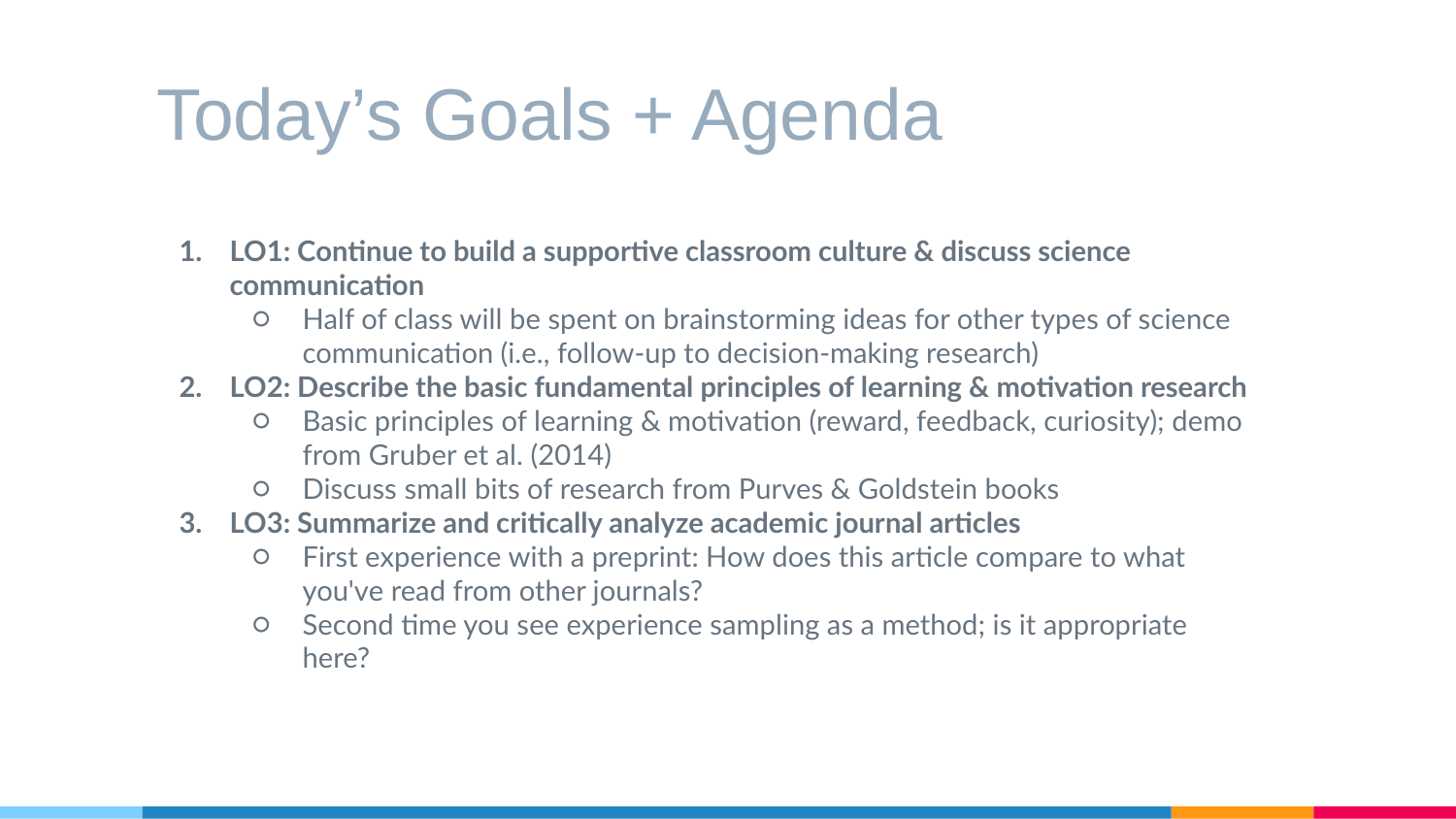

# Today’s Goals + Agenda
LO1: Continue to build a supportive classroom culture & discuss science communication
Half of class will be spent on brainstorming ideas for other types of science communication (i.e., follow-up to decision-making research)
LO2: Describe the basic fundamental principles of learning & motivation research
Basic principles of learning & motivation (reward, feedback, curiosity); demo from Gruber et al. (2014)
Discuss small bits of research from Purves & Goldstein books
LO3: Summarize and critically analyze academic journal articles
First experience with a preprint: How does this article compare to what you've read from other journals?
Second time you see experience sampling as a method; is it appropriate here?